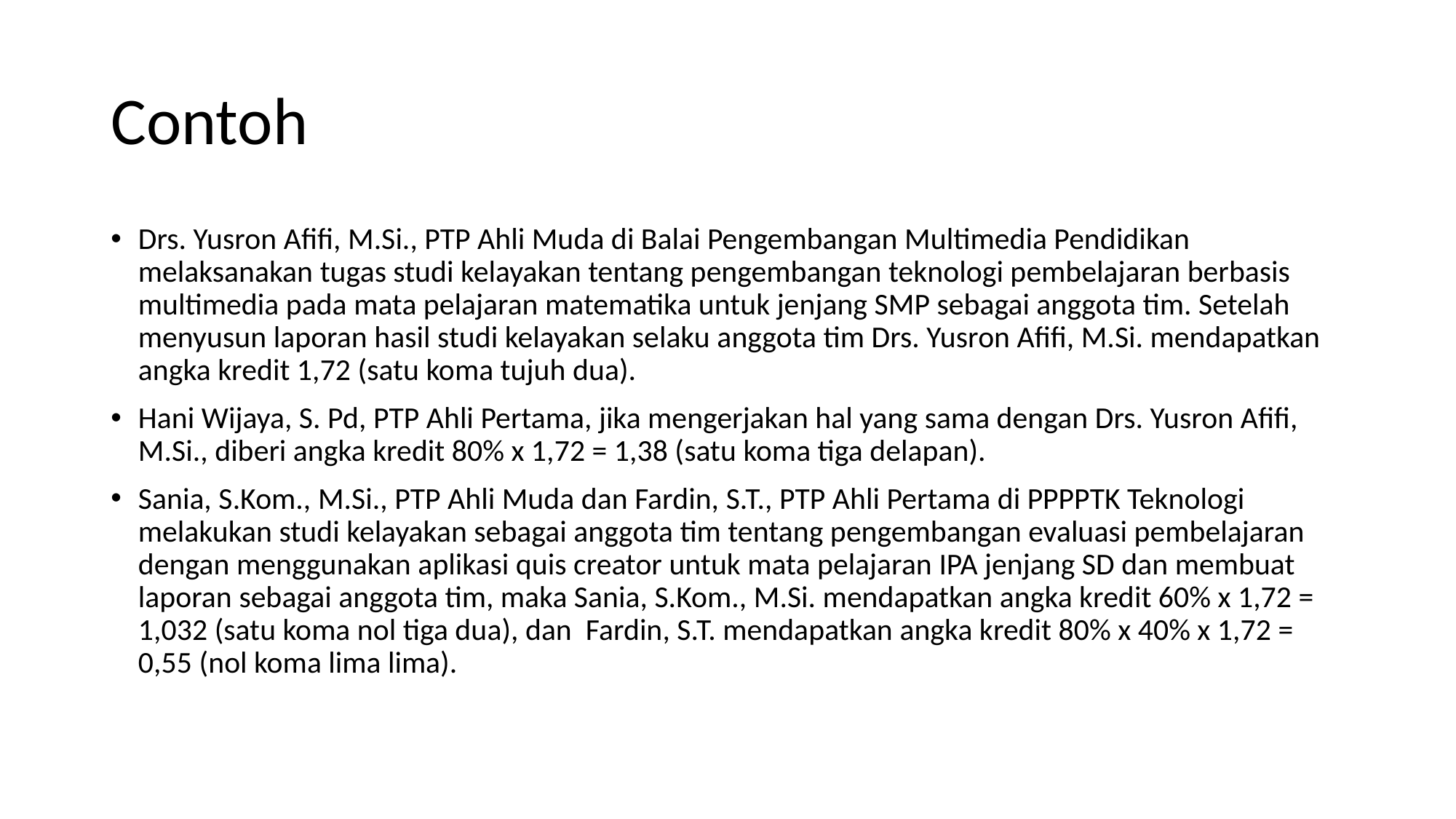

# Contoh
Drs. Yusron Afifi, M.Si., PTP Ahli Muda di Balai Pengembangan Multimedia Pendidikan melaksanakan tugas studi kelayakan tentang pengembangan teknologi pembelajaran berbasis multimedia pada mata pelajaran matematika untuk jenjang SMP sebagai anggota tim. Setelah menyusun laporan hasil studi kelayakan selaku anggota tim Drs. Yusron Afifi, M.Si. mendapatkan angka kredit 1,72 (satu koma tujuh dua).
Hani Wijaya, S. Pd, PTP Ahli Pertama, jika mengerjakan hal yang sama dengan Drs. Yusron Afifi, M.Si., diberi angka kredit 80% x 1,72 = 1,38 (satu koma tiga delapan).
Sania, S.Kom., M.Si., PTP Ahli Muda dan Fardin, S.T., PTP Ahli Pertama di PPPPTK Teknologi melakukan studi kelayakan sebagai anggota tim tentang pengembangan evaluasi pembelajaran dengan menggunakan aplikasi quis creator untuk mata pelajaran IPA jenjang SD dan membuat laporan sebagai anggota tim, maka Sania, S.Kom., M.Si. mendapatkan angka kredit 60% x 1,72 = 1,032 (satu koma nol tiga dua), dan  Fardin, S.T. mendapatkan angka kredit 80% x 40% x 1,72 = 0,55 (nol koma lima lima).